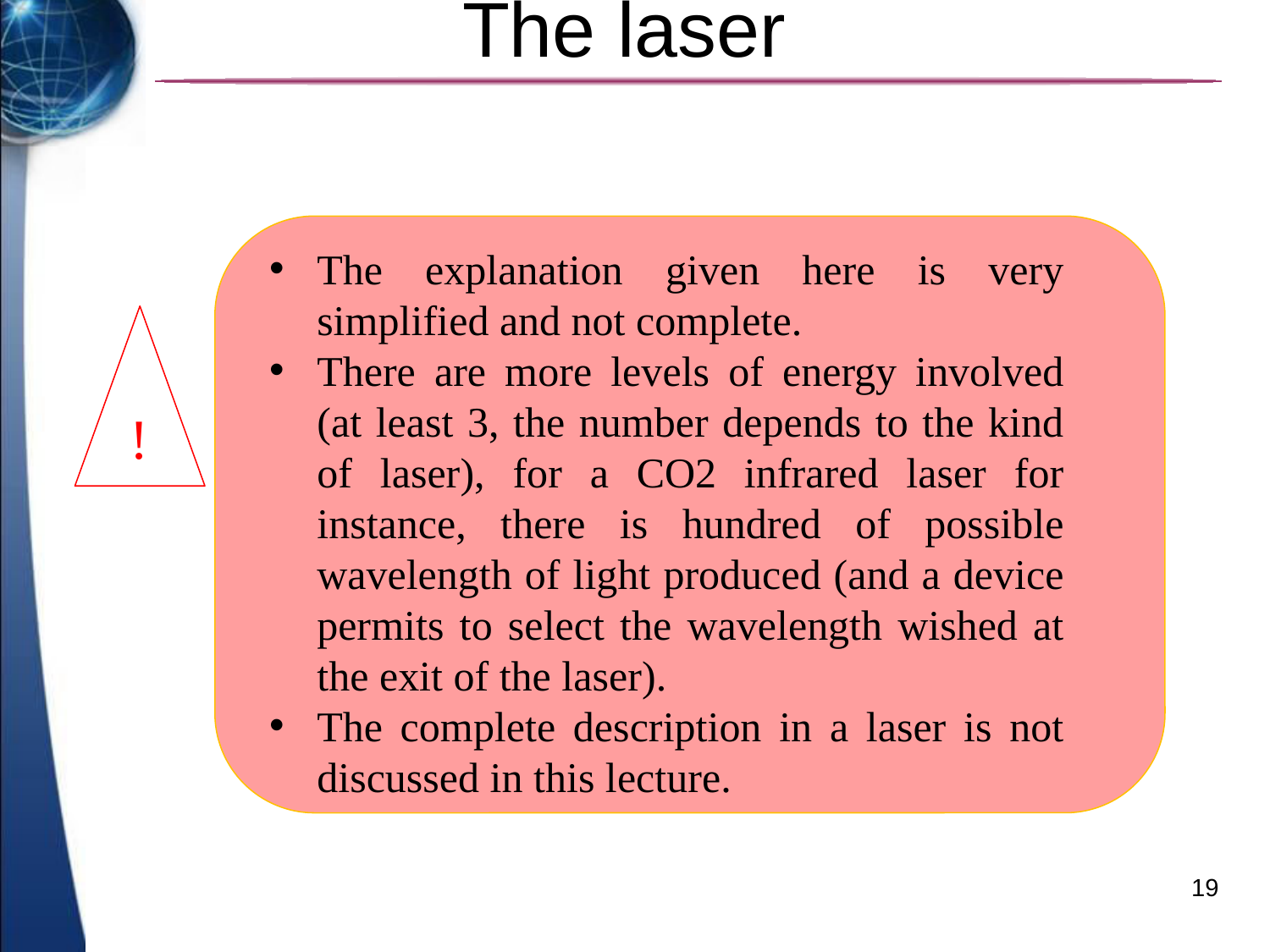

# The laser

The explanation given here is very simplified and not complete.
There are more levels of energy involved (at least 3, the number depends to the kind of laser), for a CO2 infrared laser for instance, there is hundred of possible wavelength of light produced (and a device permits to select the wavelength wished at the exit of the laser).
The complete description in a laser is not discussed in this lecture.

!
19